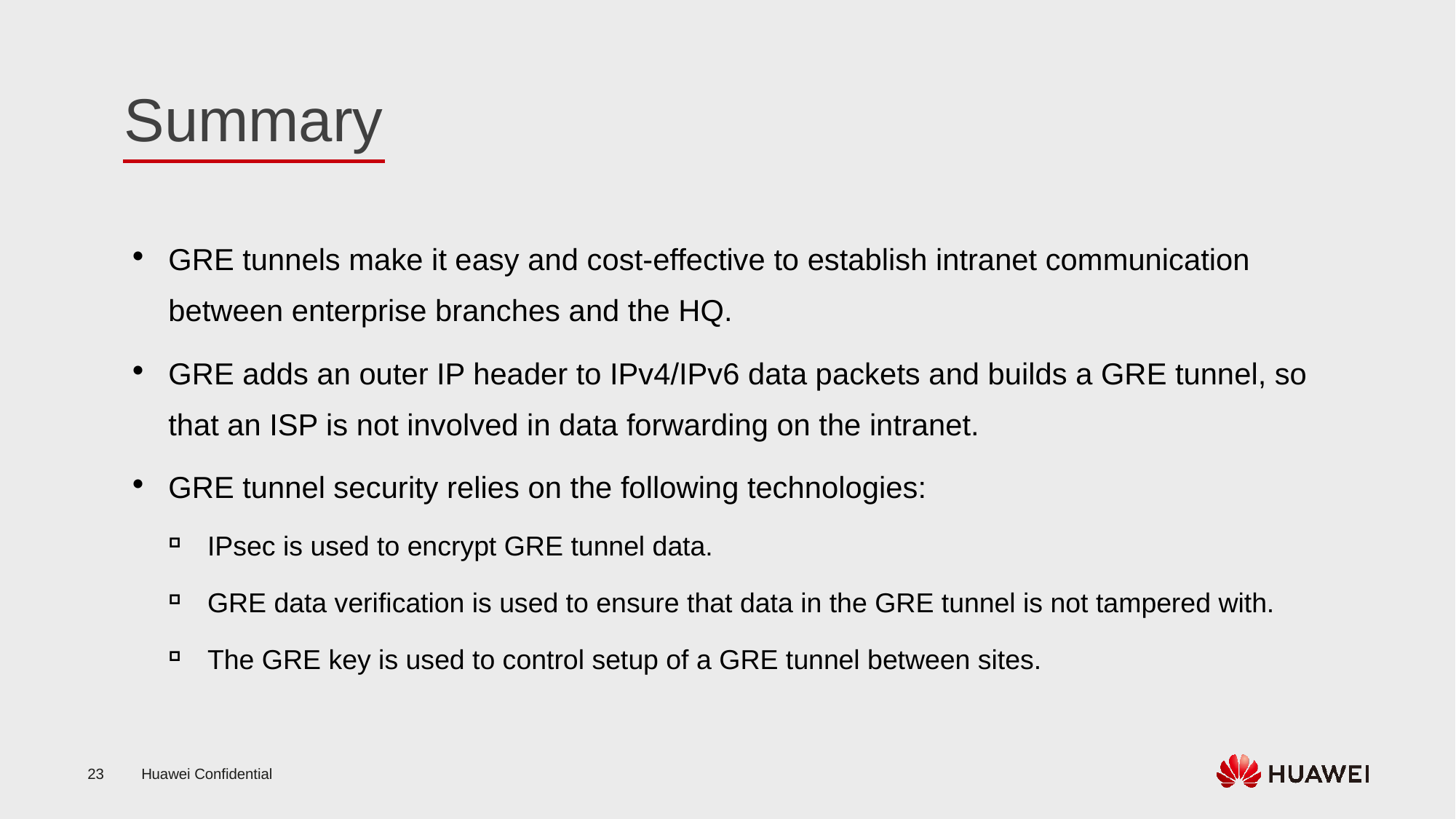

GRE tunnels make it easy and cost-effective to establish intranet communication between enterprise branches and the HQ.
GRE adds an outer IP header to IPv4/IPv6 data packets and builds a GRE tunnel, so that an ISP is not involved in data forwarding on the intranet.
GRE tunnel security relies on the following technologies:
IPsec is used to encrypt GRE tunnel data.
GRE data verification is used to ensure that data in the GRE tunnel is not tampered with.
The GRE key is used to control setup of a GRE tunnel between sites.